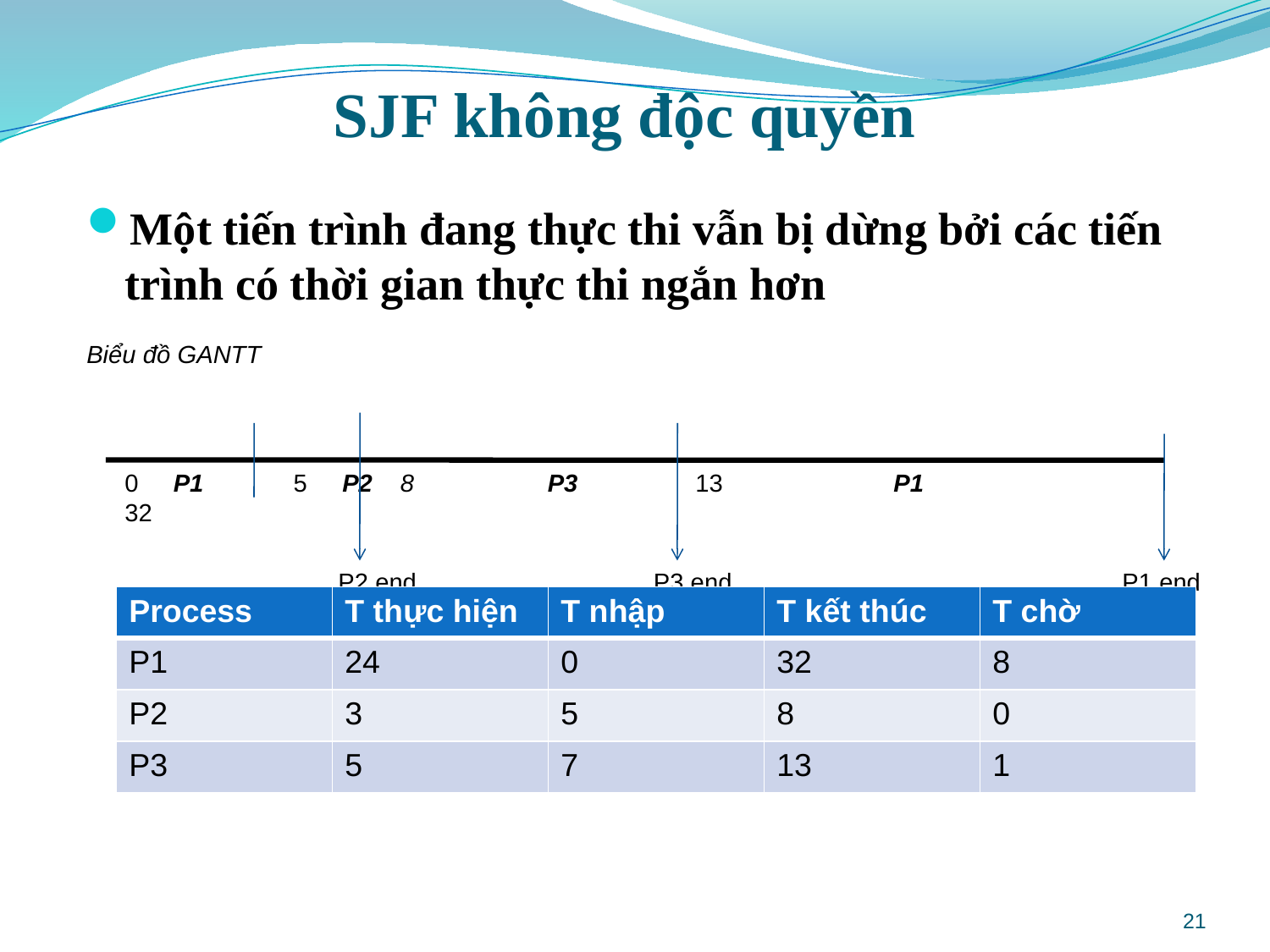

# SJF không độc quyền
Một tiến trình đang thực thi vẫn bị dừng bởi các tiến trình có thời gian thực thi ngắn hơn
Biểu đồ GANTT

	0     P1	      5     P2    8 	      P3	         13            	 P1 	                        32

                                    P2 end                                  P3 end                                                        P1 end
| Process | T thực hiện | T nhập | T kết thúc | T chờ |
| --- | --- | --- | --- | --- |
| P1 | 24 | 0 | 32 | 8 |
| P2 | 3 | 5 | 8 | 0 |
| P3 | 5 | 7 | 13 | 1 |
21